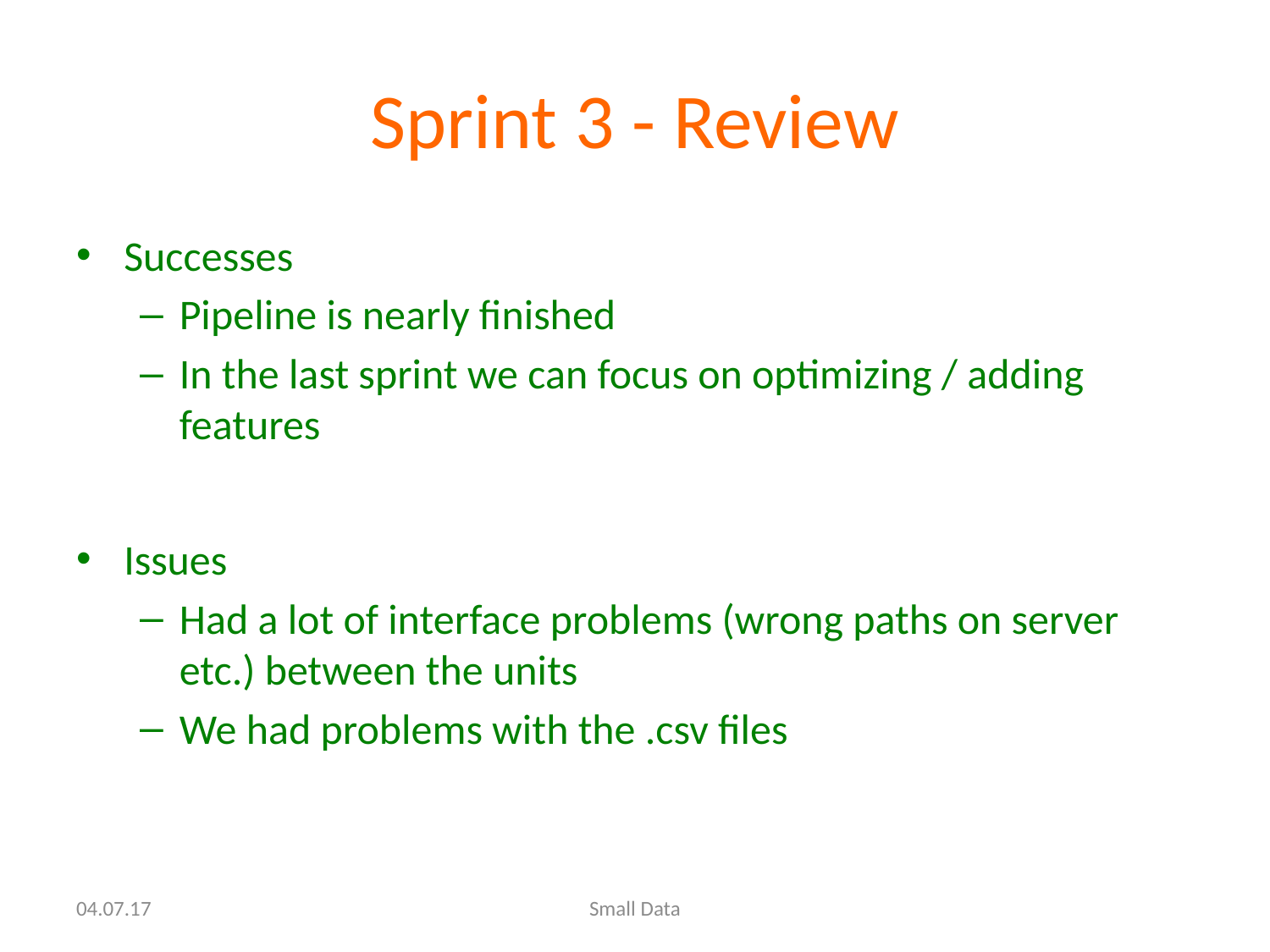

# Sprint 3 - Review
Successes
Pipeline is nearly finished
In the last sprint we can focus on optimizing / adding features

Issues
Had a lot of interface problems (wrong paths on server etc.) between the units
We had problems with the .csv files

04.07.17
Small Data